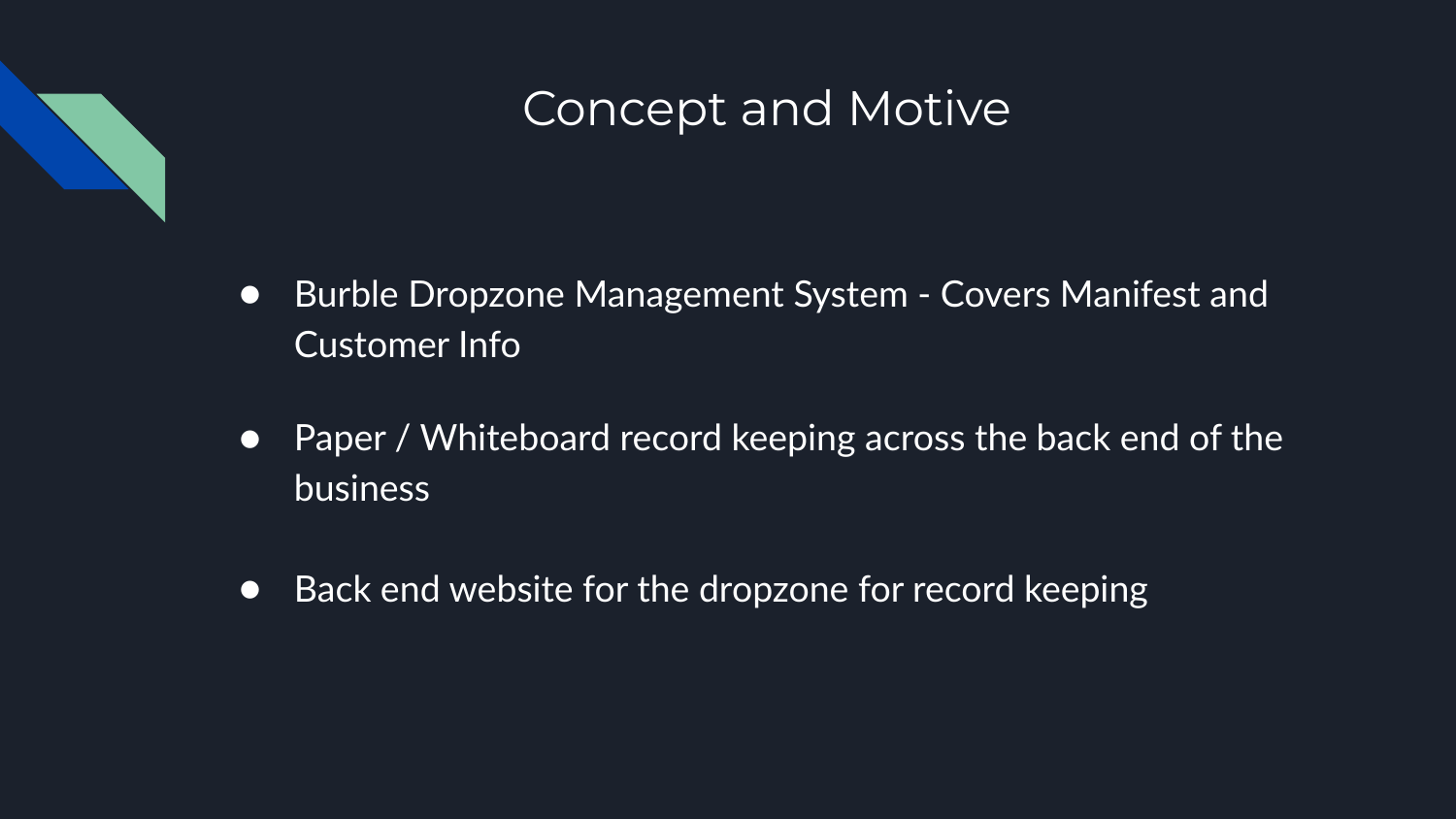

# Concept and Motive
Burble Dropzone Management System - Covers Manifest and Customer Info
Paper / Whiteboard record keeping across the back end of the business
Back end website for the dropzone for record keeping